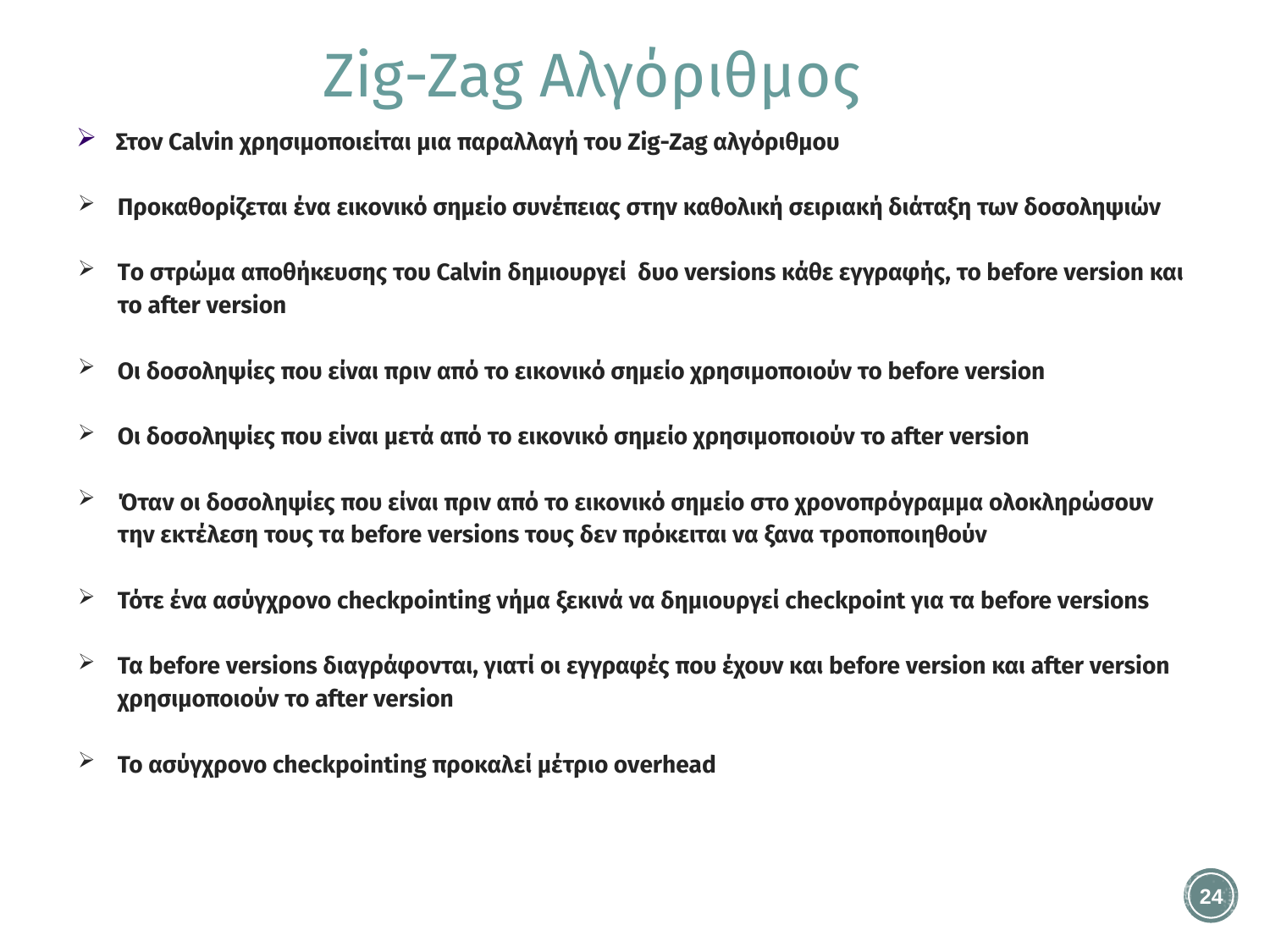

Zig-Zag Αλγόριθμος

Στον Calvin χρησιμοποιείται μια παραλλαγή του Zig-Zag αλγόριθμου

Προκαθορίζεται ένα εικονικό σημείο συνέπειας στην καθολική σειριακή διάταξη των δοσοληψιών

Tο στρώμα αποθήκευσης του Calvin δημιουργεί  δυο versions κάθε εγγραφής, το before version και το after version

Οι δοσοληψίες που είναι πριν από το εικονικό σημείο χρησιμοποιούν το before version

Οι δοσοληψίες που είναι μετά από το εικονικό σημείο χρησιμοποιούν το after version

Όταν οι δοσοληψίες που είναι πριν από το εικονικό σημείο στο χρονοπρόγραμμα ολοκληρώσουν την εκτέλεση τους τα before versions τους δεν πρόκειται να ξανα τροποποιηθούν

Τότε ένα ασύγχρονο checkpointing νήμα ξεκινά να δημιουργεί checkpoint για τα before versions

Τα before versions διαγράφονται, γιατί οι εγγραφές που έχουν και before version και after version χρησιμοποιούν το after version

To ασύγχρονο checkpointing προκαλεί μέτριο overhead

24